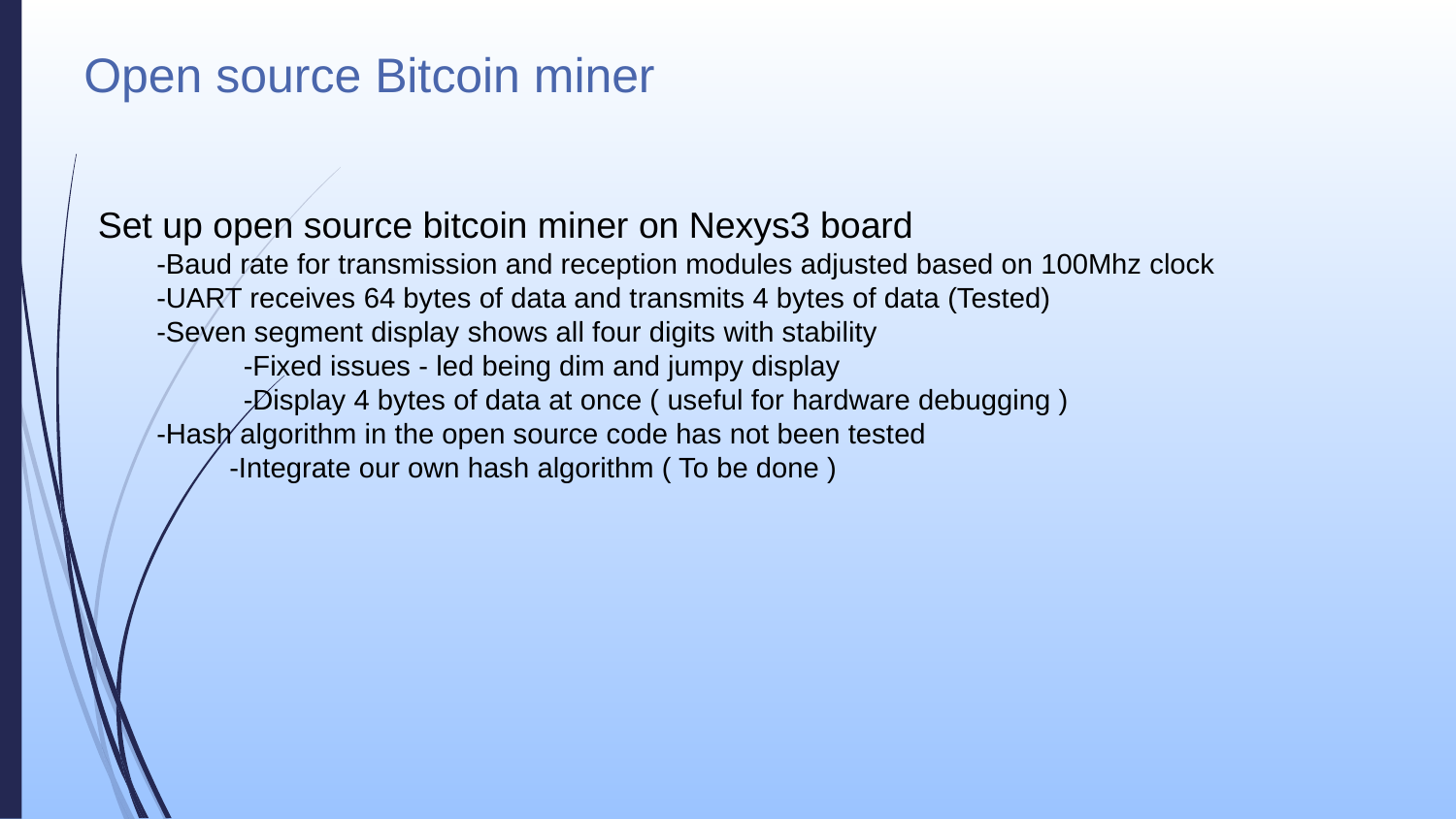

# Open source Bitcoin miner
Set up open source bitcoin miner on Nexys3 board
-Baud rate for transmission and reception modules adjusted based on 100Mhz clock
-UART receives 64 bytes of data and transmits 4 bytes of data (Tested)
-Seven segment display shows all four digits with stability
-Fixed issues - led being dim and jumpy display
-Display 4 bytes of data at once ( useful for hardware debugging )
-Hash algorithm in the open source code has not been tested
-Integrate our own hash algorithm ( To be done )